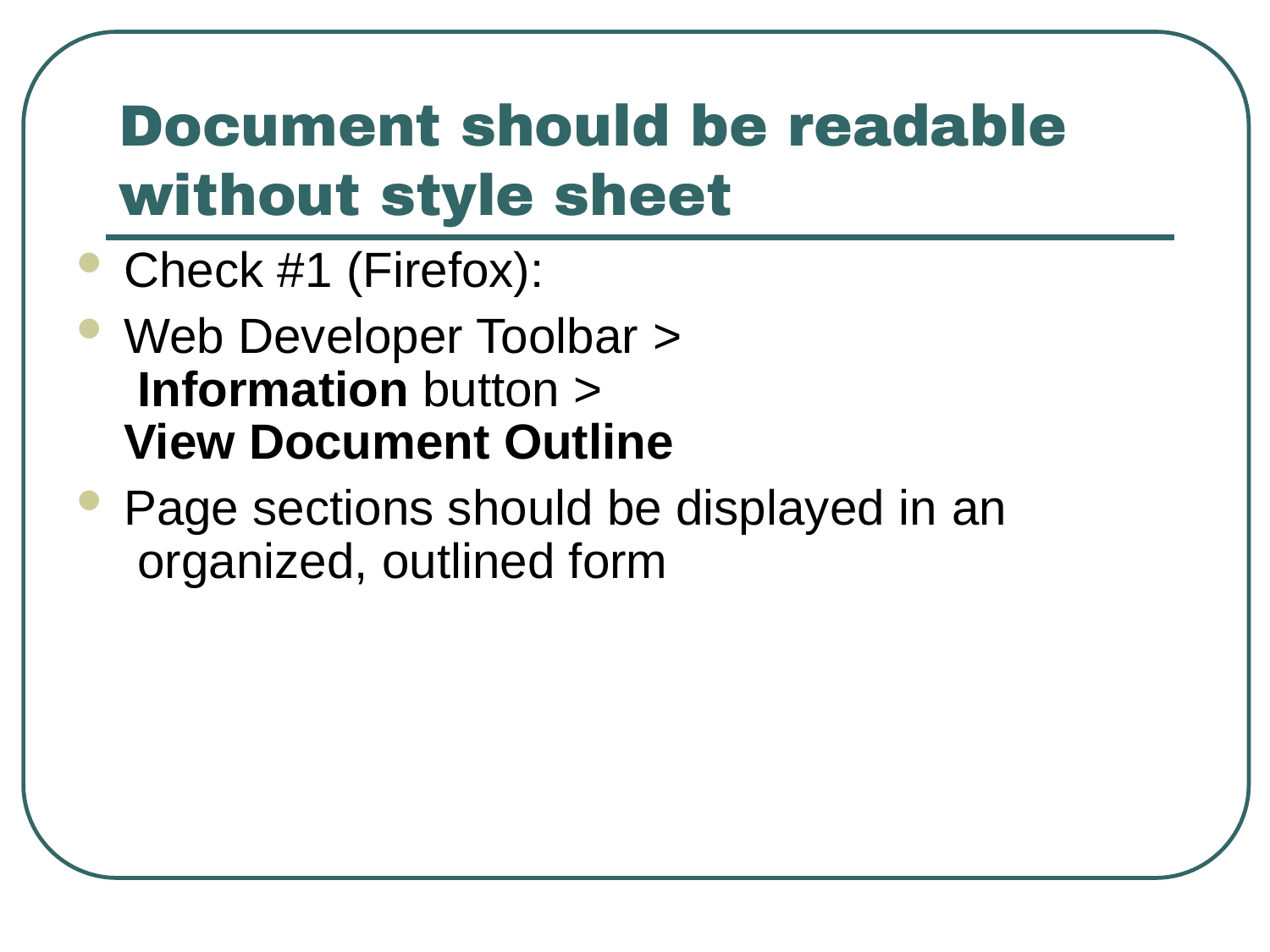

# Document should be readable  without style sheet
Check #1 (Firefox):
Web Developer Toolbar >  Information button >  View Document Outline
Page sections should be displayed in an  organized, outlined form